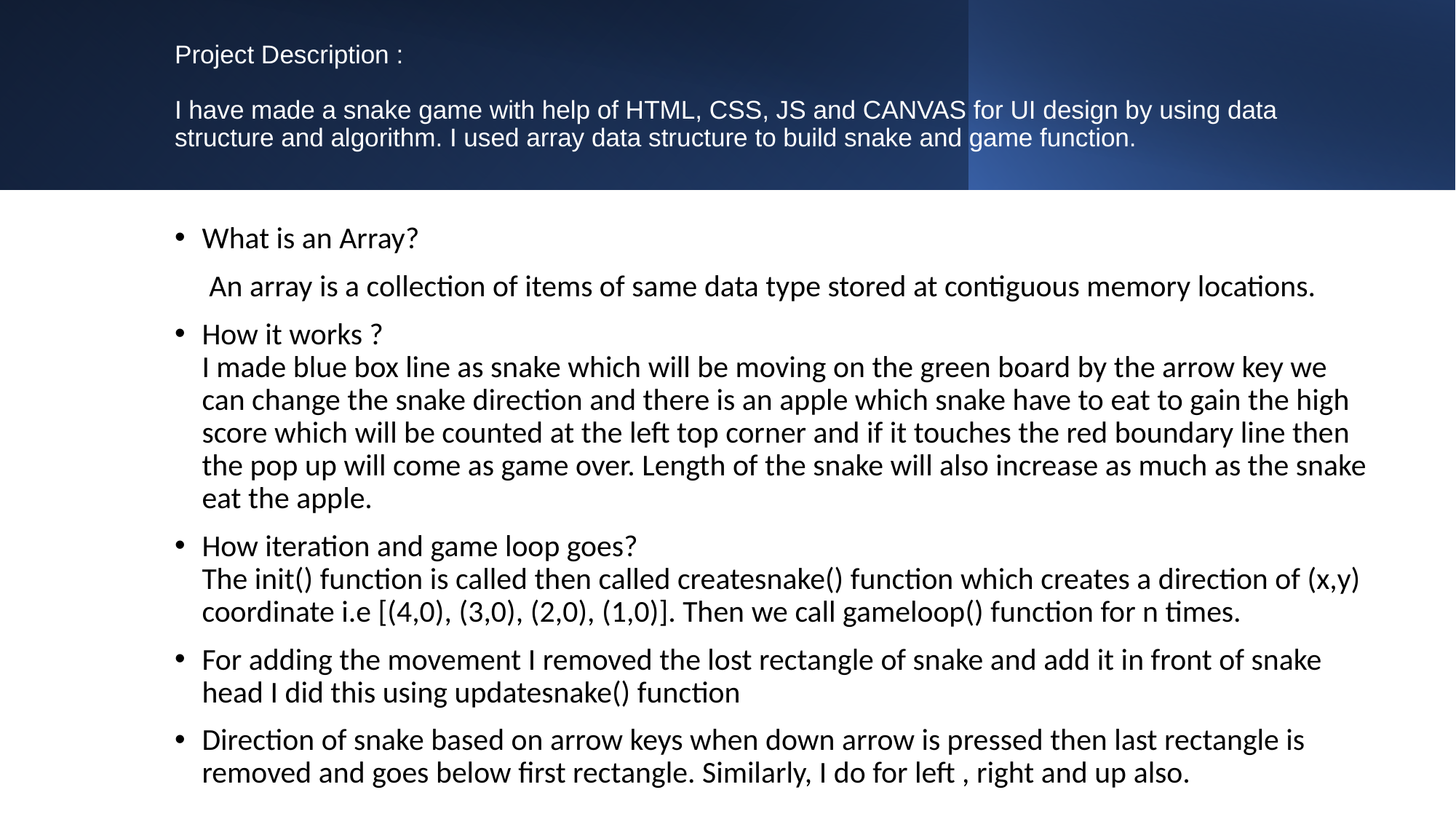

# Project Description : I have made a snake game with help of HTML, CSS, JS and CANVAS for UI design by using data structure and algorithm. I used array data structure to build snake and game function.
What is an Array?
     An array is a collection of items of same data type stored at contiguous memory locations.
How it works ?
I made blue box line as snake which will be moving on the green board by the arrow key we can change the snake direction and there is an apple which snake have to eat to gain the high score which will be counted at the left top corner and if it touches the red boundary line then the pop up will come as game over. Length of the snake will also increase as much as the snake eat the apple.
How iteration and game loop goes?
The init() function is called then called createsnake() function which creates a direction of (x,y) coordinate i.e [(4,0), (3,0), (2,0), (1,0)]. Then we call gameloop() function for n times.
For adding the movement I removed the lost rectangle of snake and add it in front of snake head I did this using updatesnake() function
Direction of snake based on arrow keys when down arrow is pressed then last rectangle is removed and goes below first rectangle. Similarly, I do for left , right and up also.